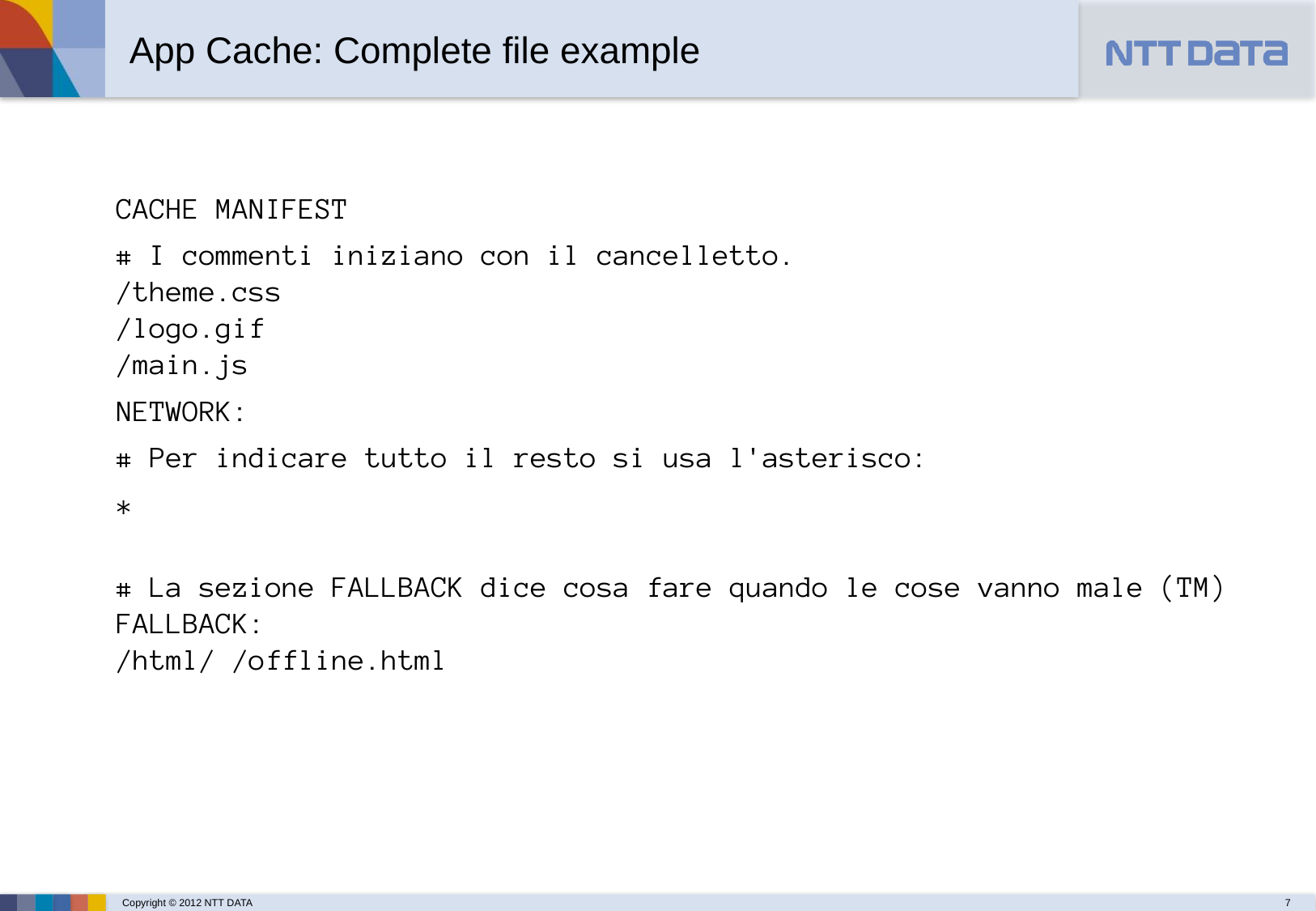

App Cache: Complete file example
CACHE MANIFEST
# I commenti iniziano con il cancelletto. /theme.css /logo.gif /main.js
NETWORK:
# Per indicare tutto il resto si usa l'asterisco:
*
# La sezione FALLBACK dice cosa fare quando le cose vanno male (TM) FALLBACK: /html/ /offline.html